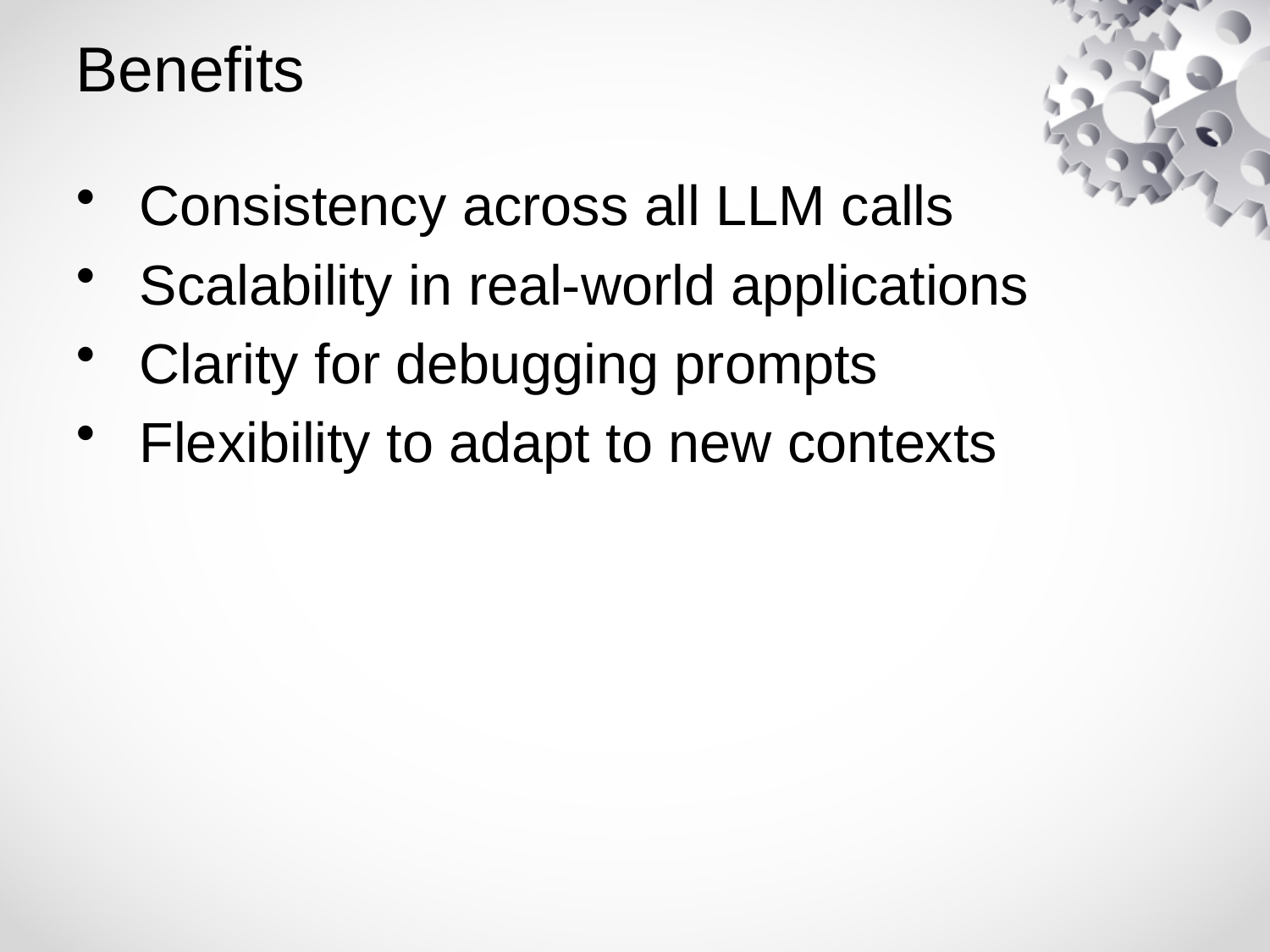

# Benefits
 Consistency across all LLM calls
 Scalability in real-world applications
 Clarity for debugging prompts
 Flexibility to adapt to new contexts